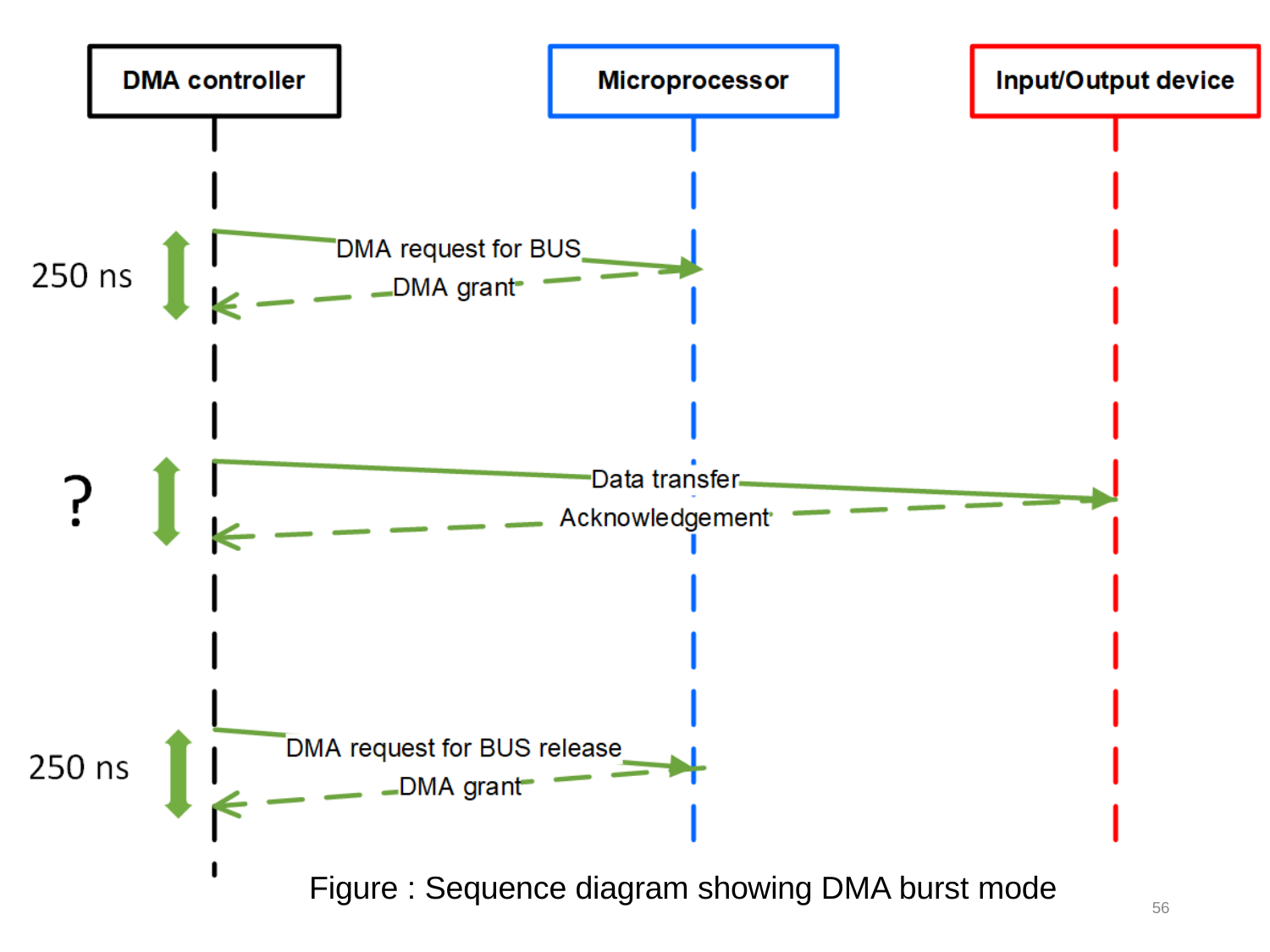

Figure : Sequence diagram showing DMA burst mode
56